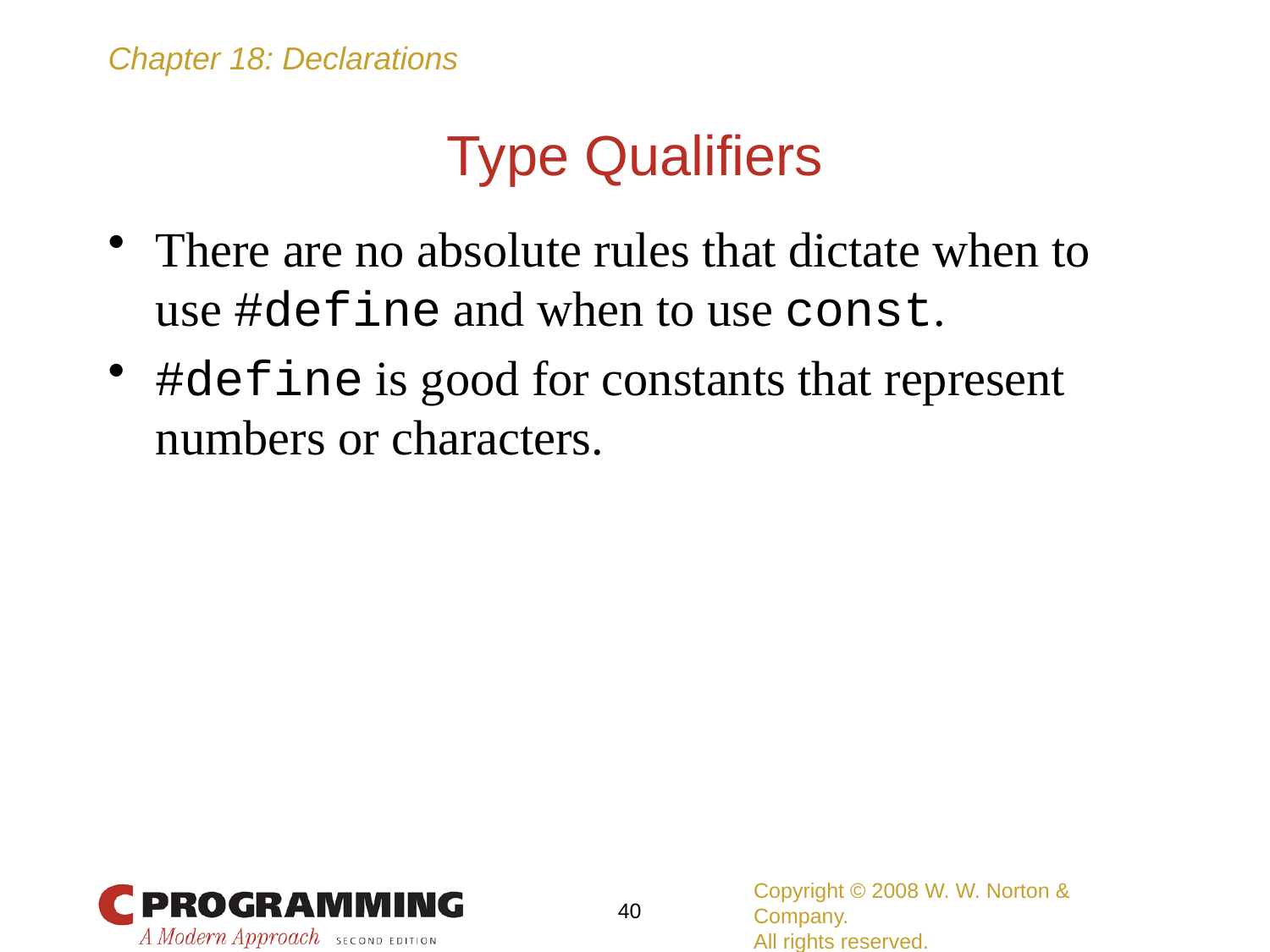

# Type Qualifiers
There are no absolute rules that dictate when to use #define and when to use const.
#define is good for constants that represent numbers or characters.
Copyright © 2008 W. W. Norton & Company.
All rights reserved.
40